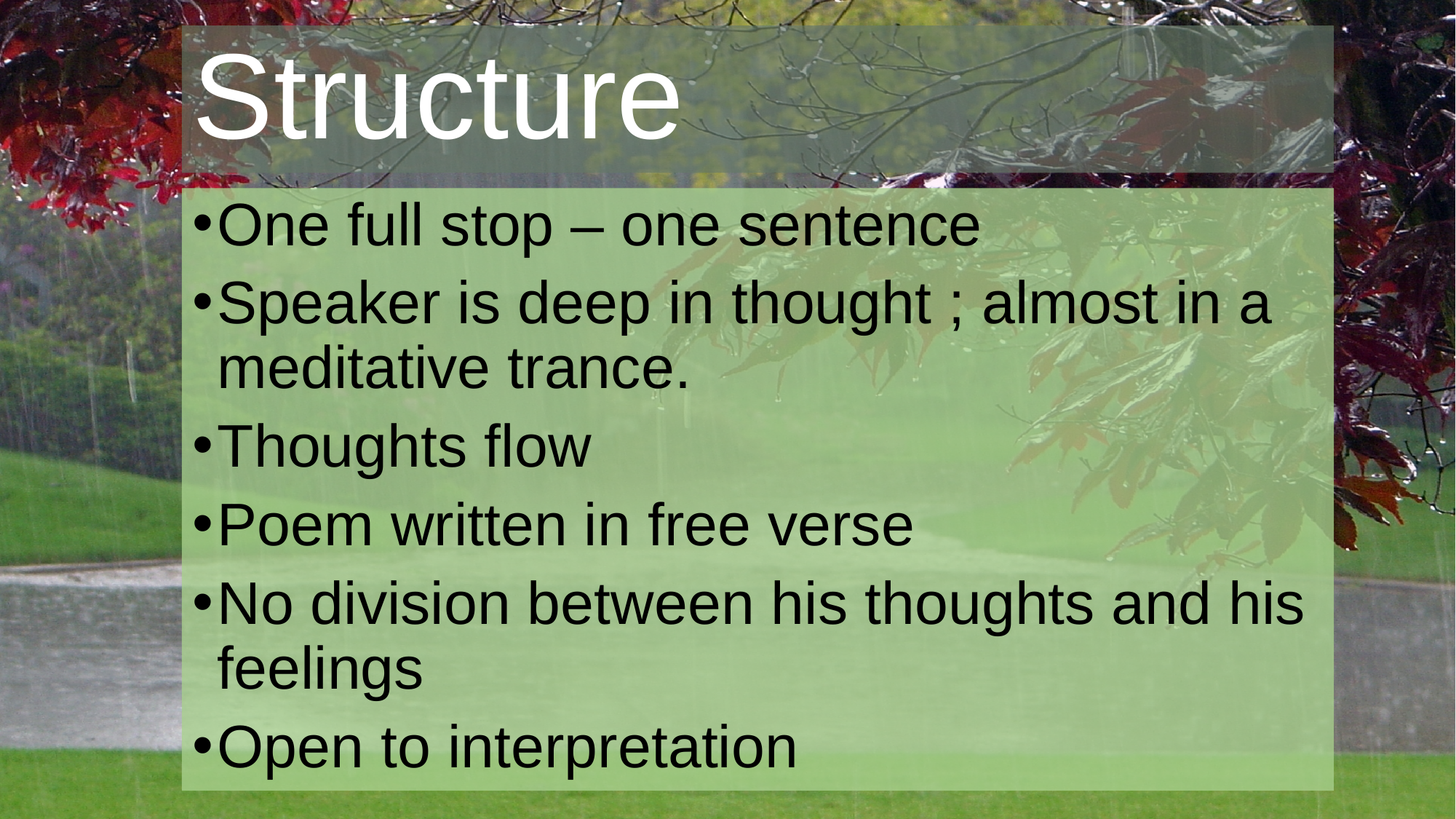

Structure
One full stop – one sentence
Speaker is deep in thought ; almost in a meditative trance.
Thoughts flow
Poem written in free verse
No division between his thoughts and his feelings
Open to interpretation